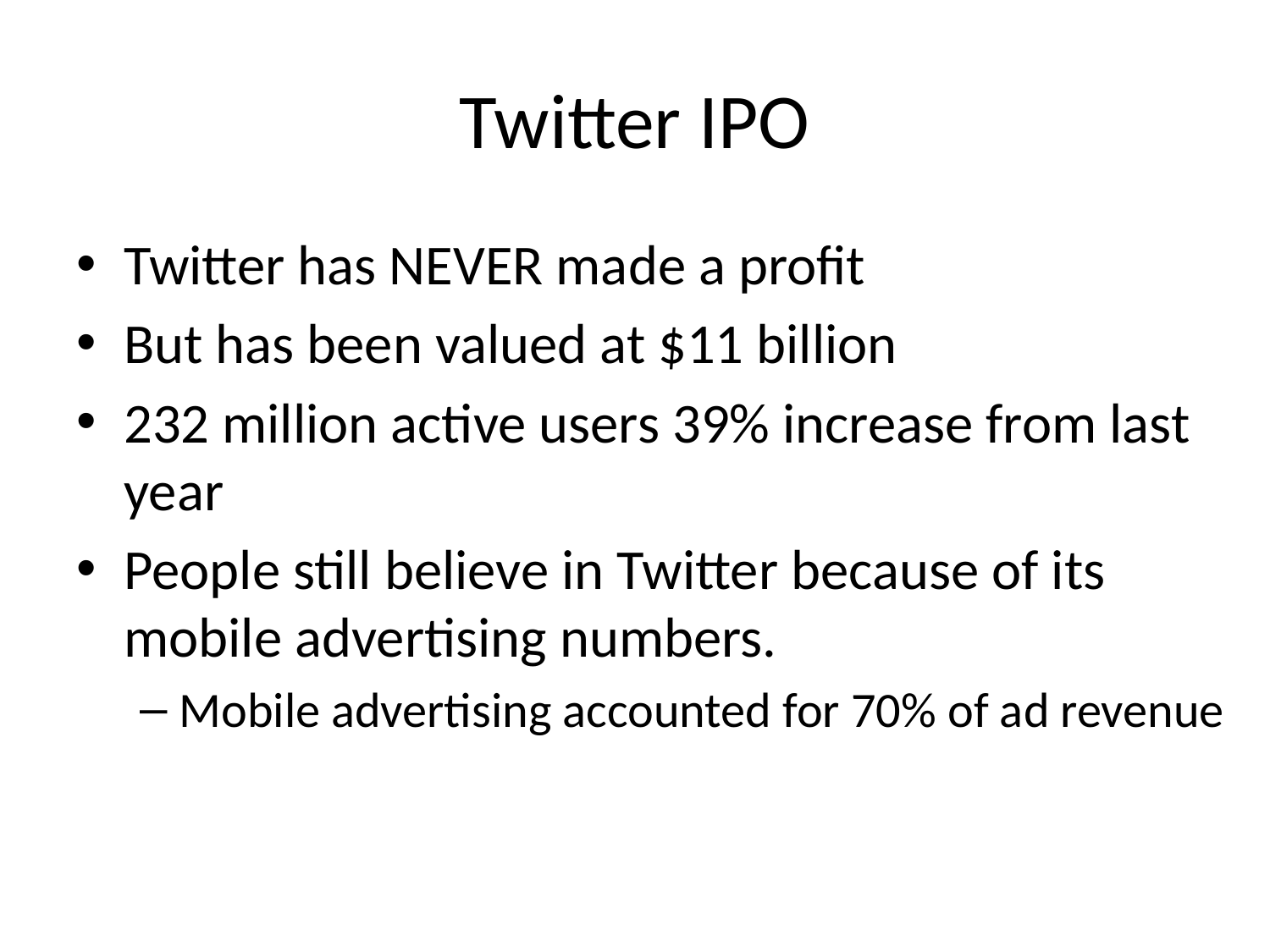

# Twitter IPO
Twitter has NEVER made a profit
But has been valued at $11 billion
232 million active users 39% increase from last year
People still believe in Twitter because of its mobile advertising numbers.
Mobile advertising accounted for 70% of ad revenue